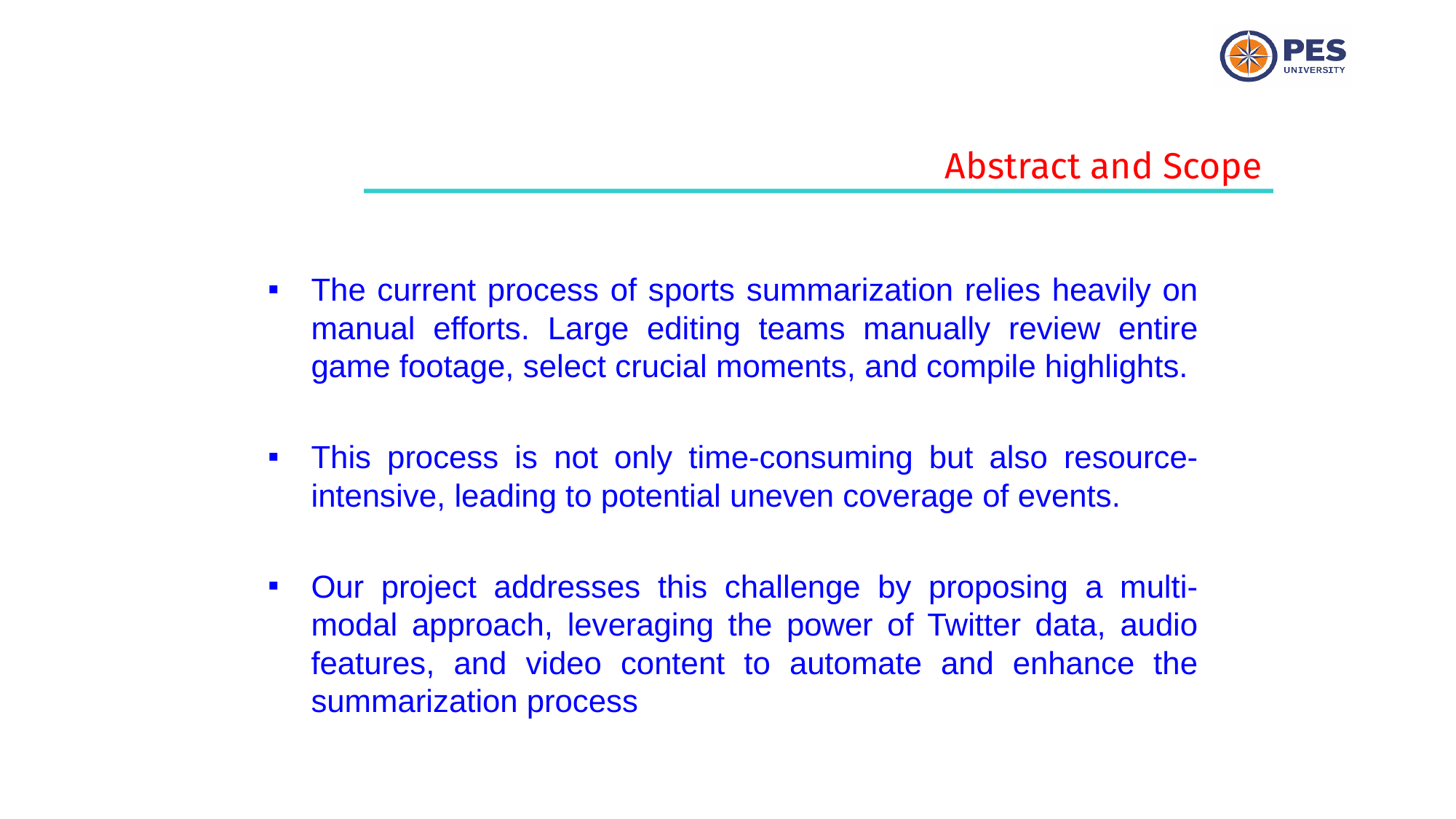

Abstract and Scope

The current process of sports summarization relies heavily on manual efforts. Large editing teams manually review entire game footage, select crucial moments, and compile highlights.

This process is not only time-consuming but also resource-intensive, leading to potential uneven coverage of events.

Our project addresses this challenge by proposing a multi-modal approach, leveraging the power of Twitter data, audio features, and video content to automate and enhance the summarization process